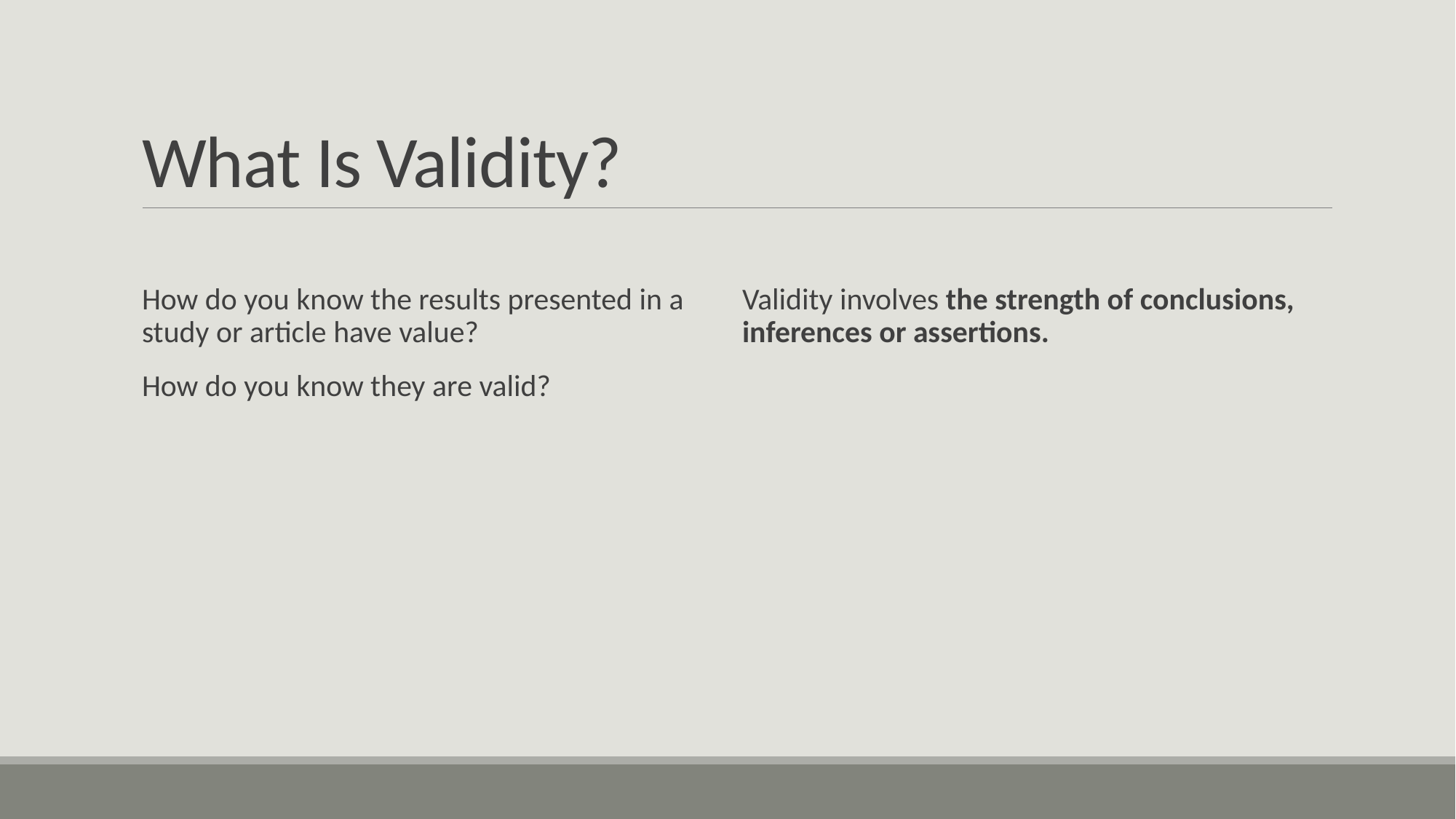

# What Is Validity?

How do you know the results presented in a study or article have value?
How do you know they are valid?

Validity involves the strength of conclusions, inferences or assertions.